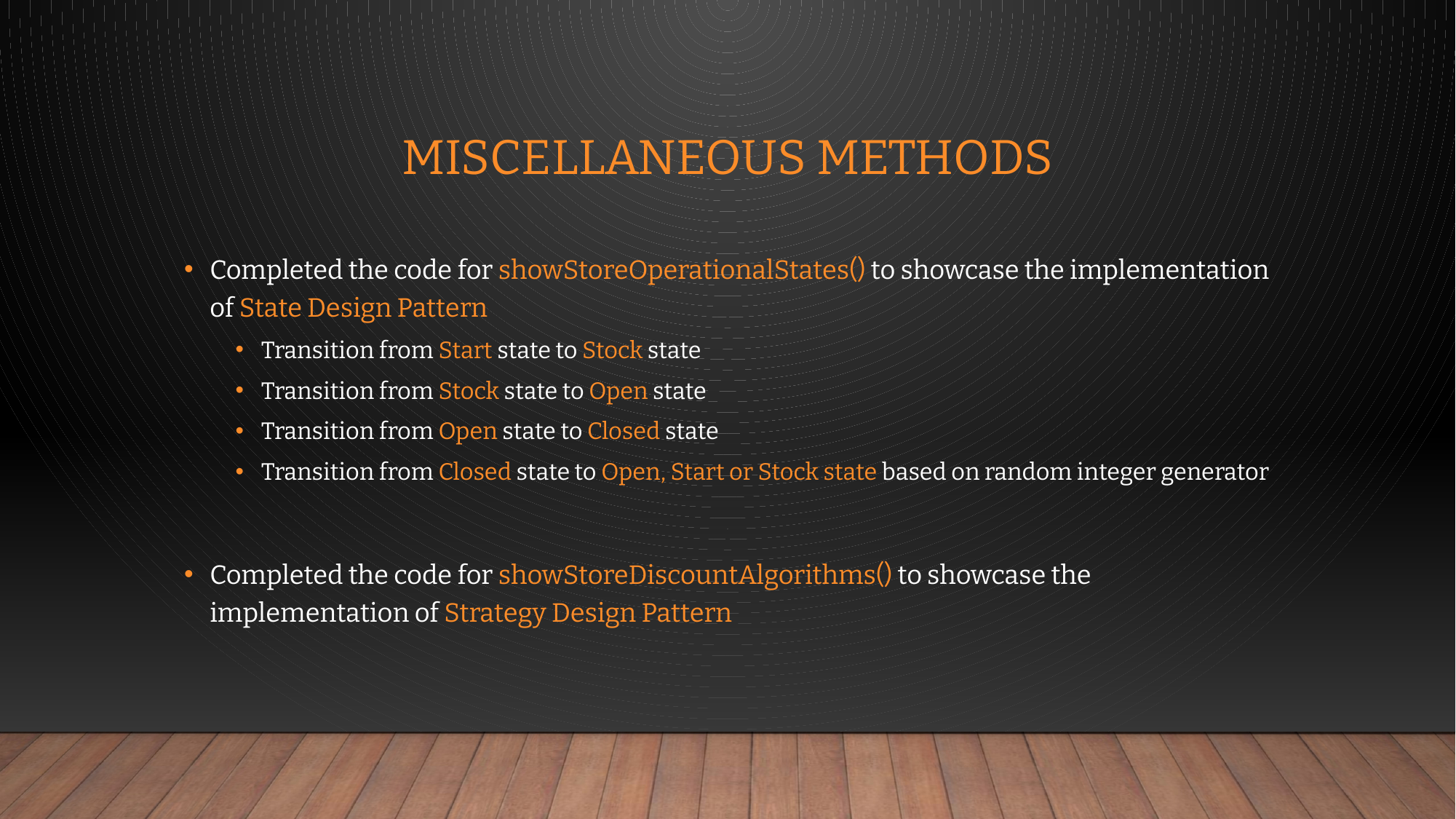

# Miscellaneous methods
Completed the code for showStoreOperationalStates() to showcase the implementation of State Design Pattern
Transition from Start state to Stock state
Transition from Stock state to Open state
Transition from Open state to Closed state
Transition from Closed state to Open, Start or Stock state based on random integer generator

Completed the code for showStoreDiscountAlgorithms() to showcase the implementation of Strategy Design Pattern